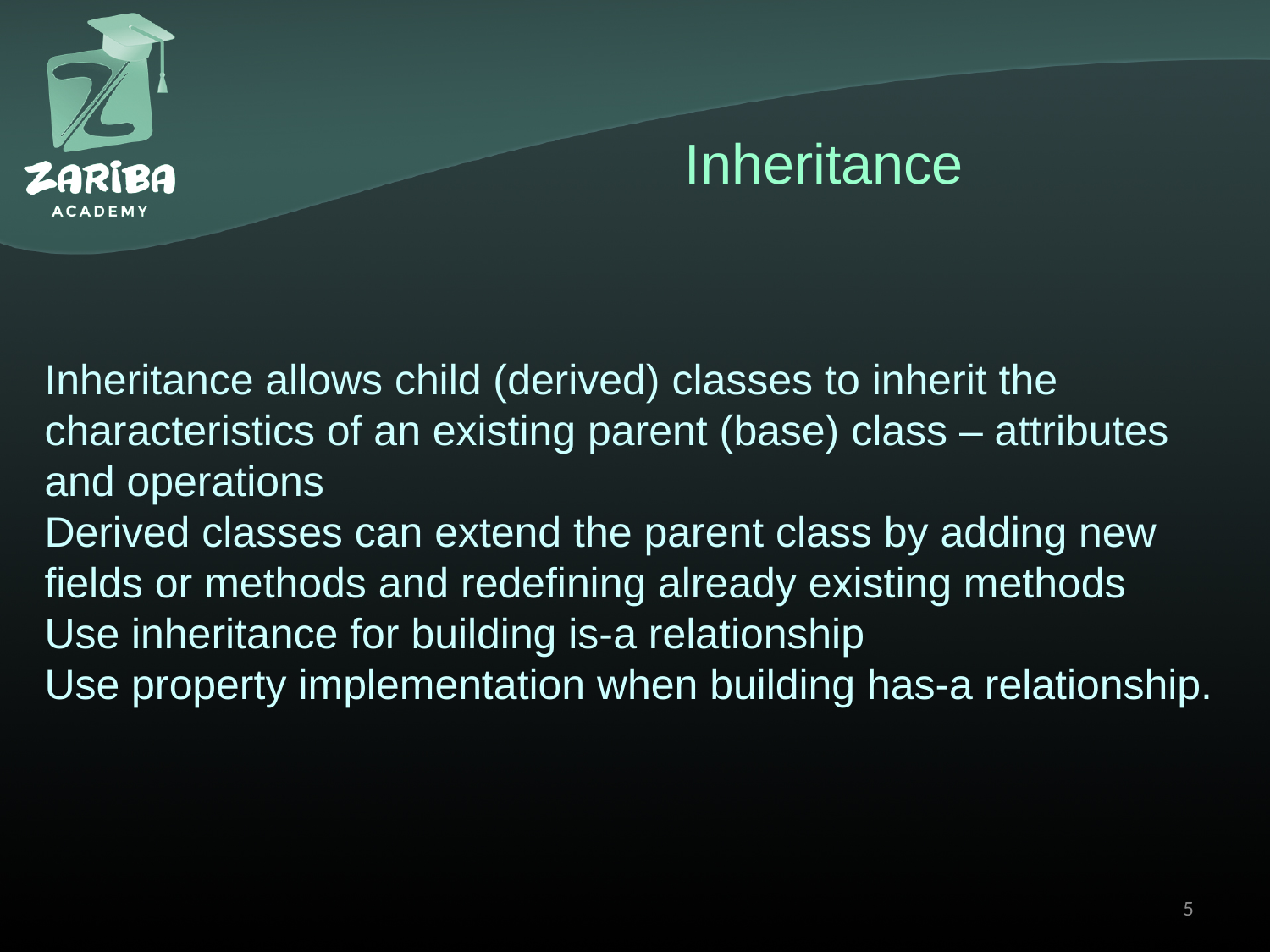

# Inheritance

Inheritance allows child (derived) classes to inherit the characteristics of an existing parent (base) class – attributes and operations
Derived classes can extend the parent class by adding new fields or methods and redefining already existing methods
Use inheritance for building is-a relationship
Use property implementation when building has-a relationship.

5